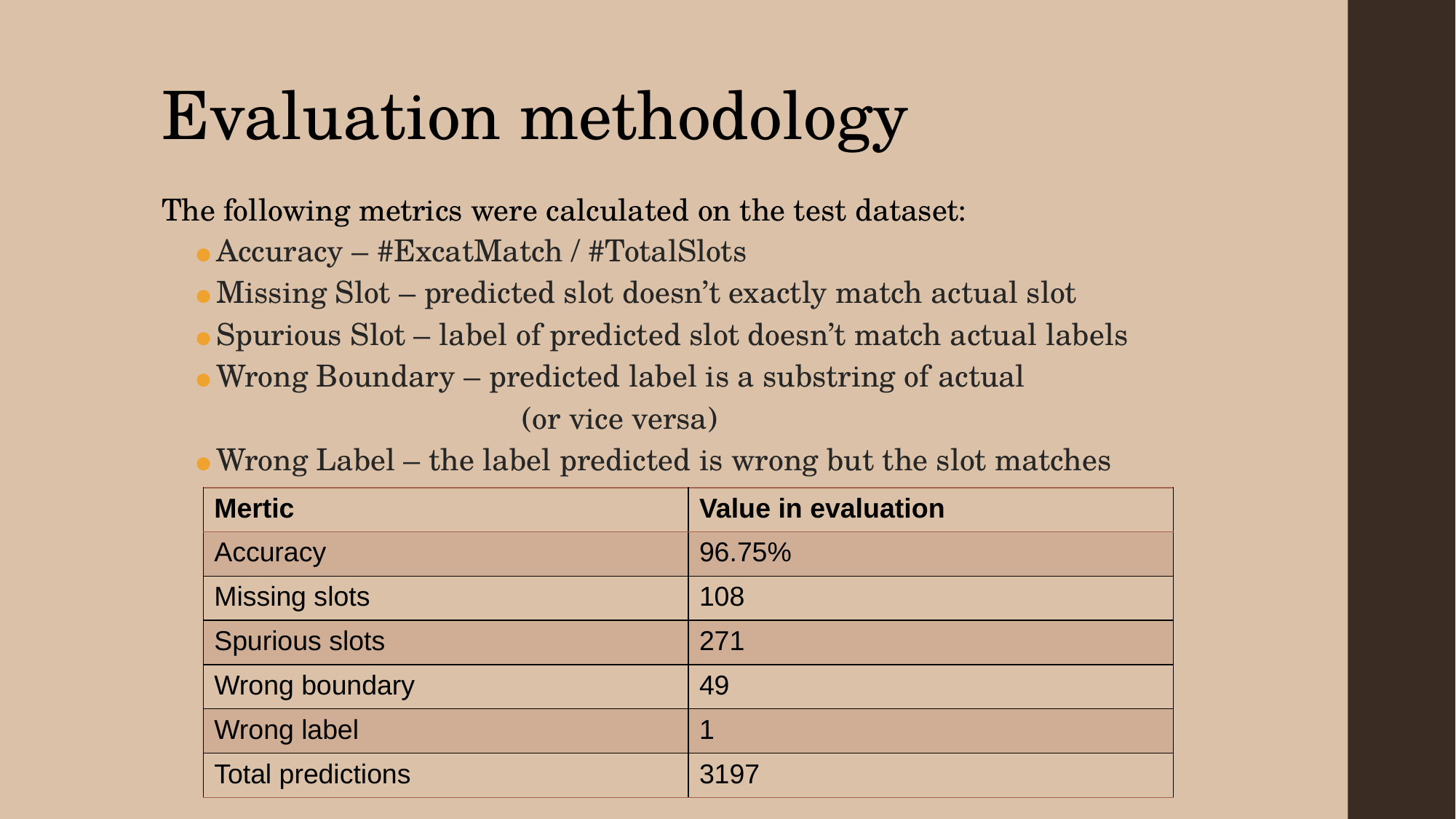

# Evaluation methodology
The following metrics were calculated on the test dataset:
Accuracy – #ExcatMatch / #TotalSlots
Missing Slot – predicted slot doesn’t exactly match actual slot
Spurious Slot – label of predicted slot doesn’t match actual labels
Wrong Boundary – predicted label is a substring of actual
			(or vice versa)
Wrong Label – the label predicted is wrong but the slot matches

| Mertic | Value in evaluation |
| --- | --- |
| Accuracy | 96.75% |
| Missing slots | 108 |
| Spurious slots | 271 |
| Wrong boundary | 49 |
| Wrong label | 1 |
| Total predictions | 3197 |